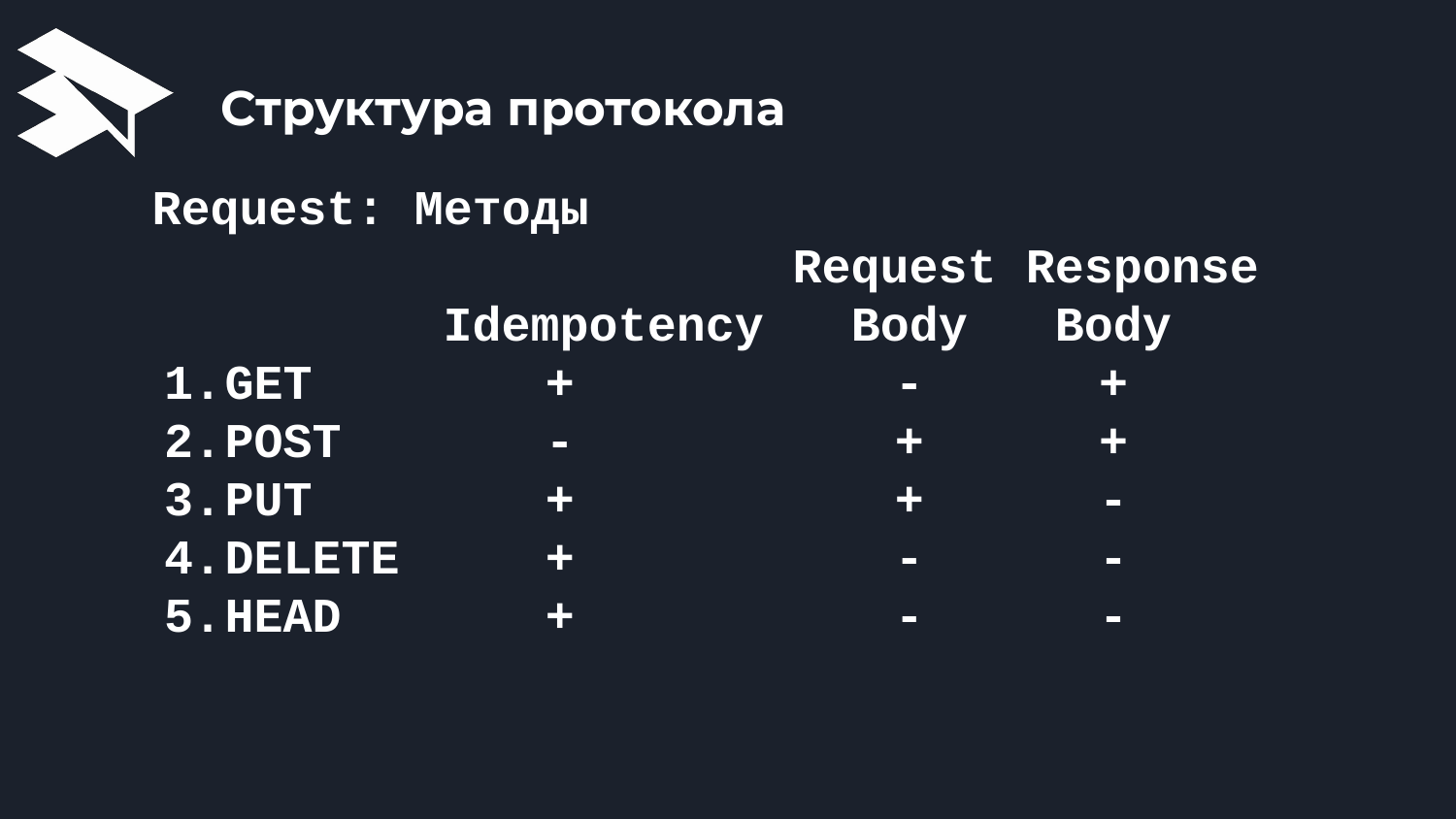

# Структура протокола
Request: Методы
                      Request Response
          Idempotency   Body   Body
GET        +           -      +
POST       -           +      +
PUT        +           +      -
DELETE     +           -      -
HEAD       +           -      -